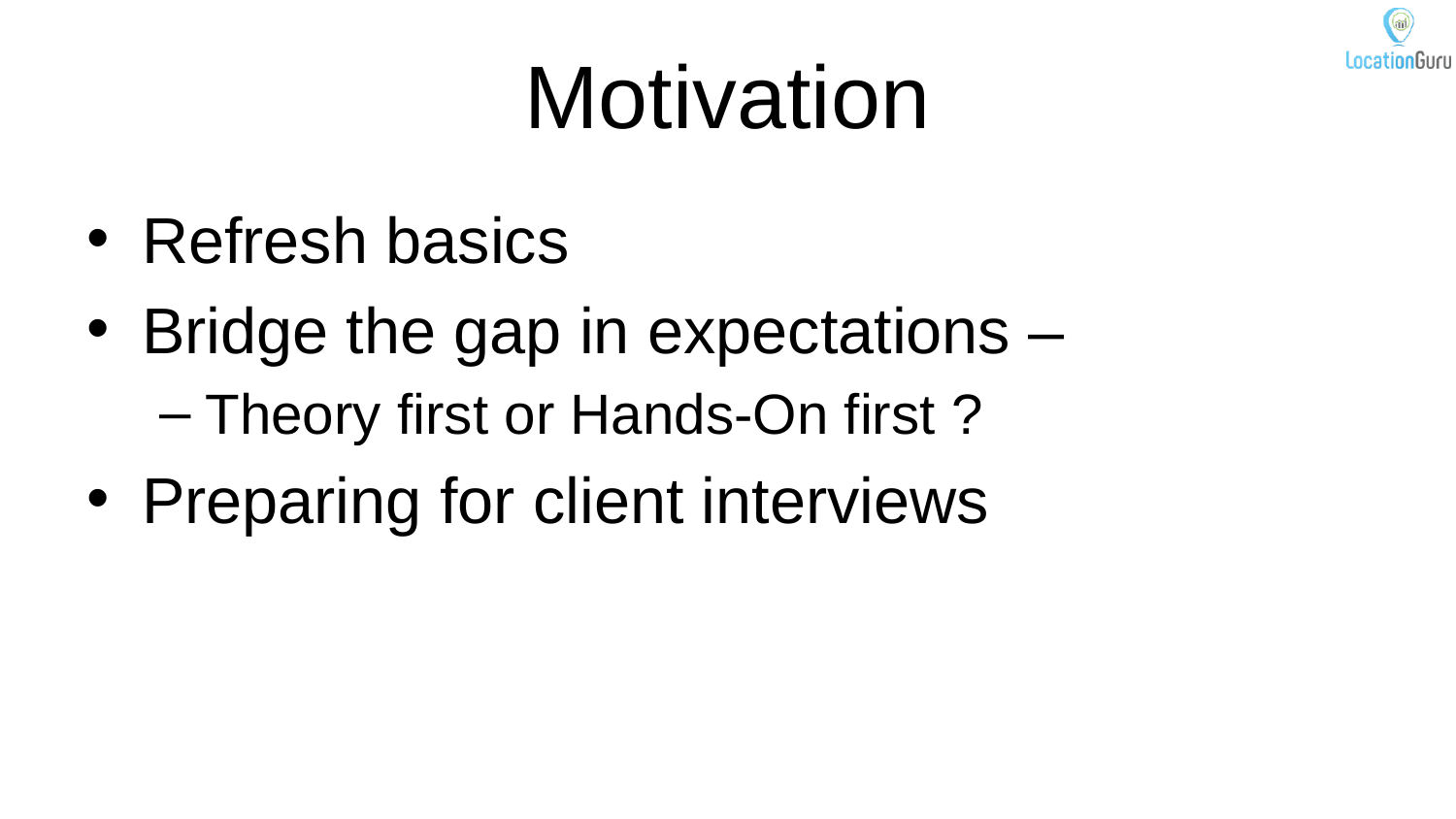

# Motivation
Refresh basics
Bridge the gap in expectations –
Theory first or Hands-On first ?
Preparing for client interviews